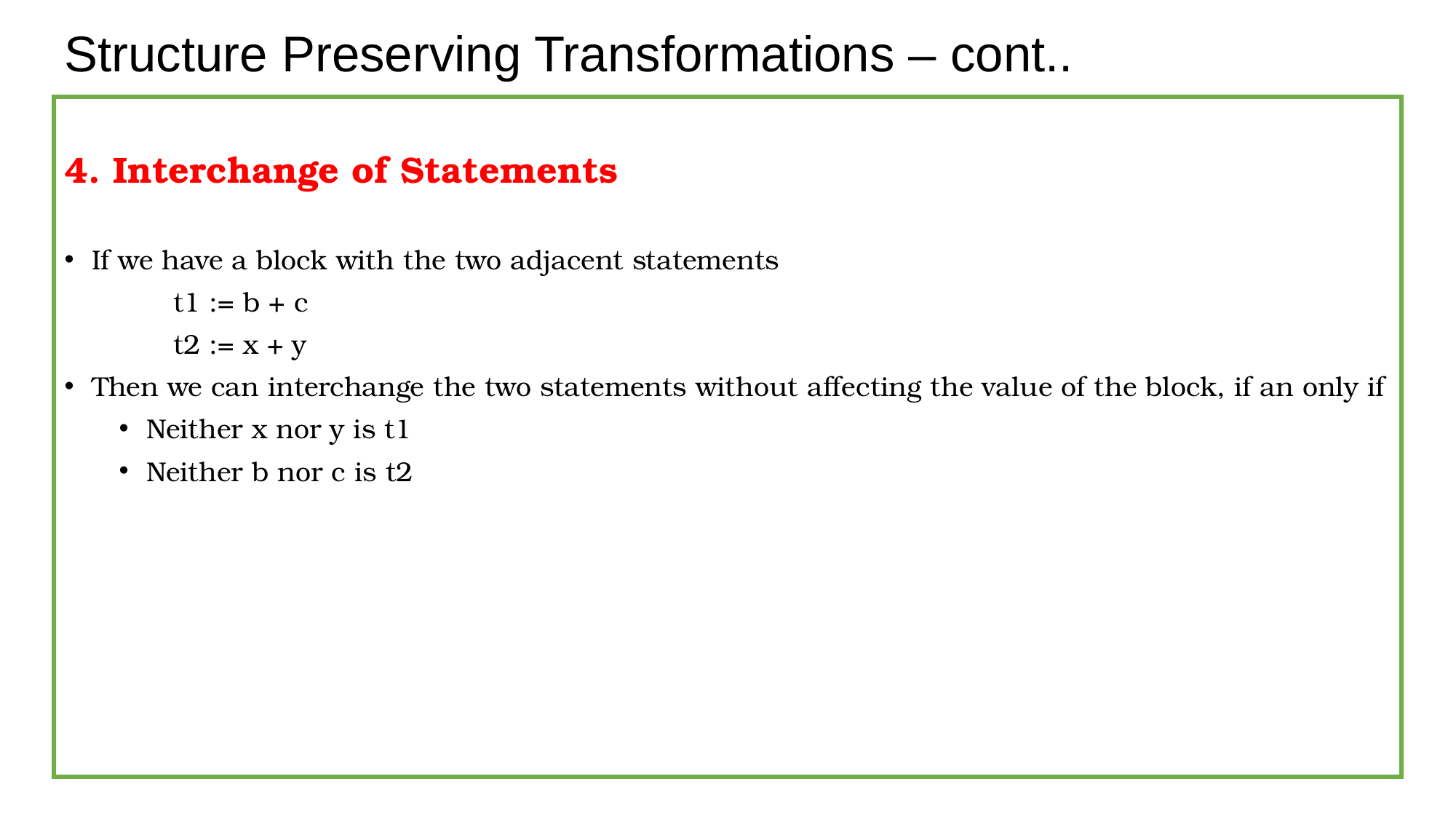

# Structure Preserving Transformations – cont..

4. Interchange of Statements

If we have a block with the two adjacent statements
	t1 := b + c
	t2 := x + y
Then we can interchange the two statements without affecting the value of the block, if an only if
Neither x nor y is t1
Neither b nor c is t2